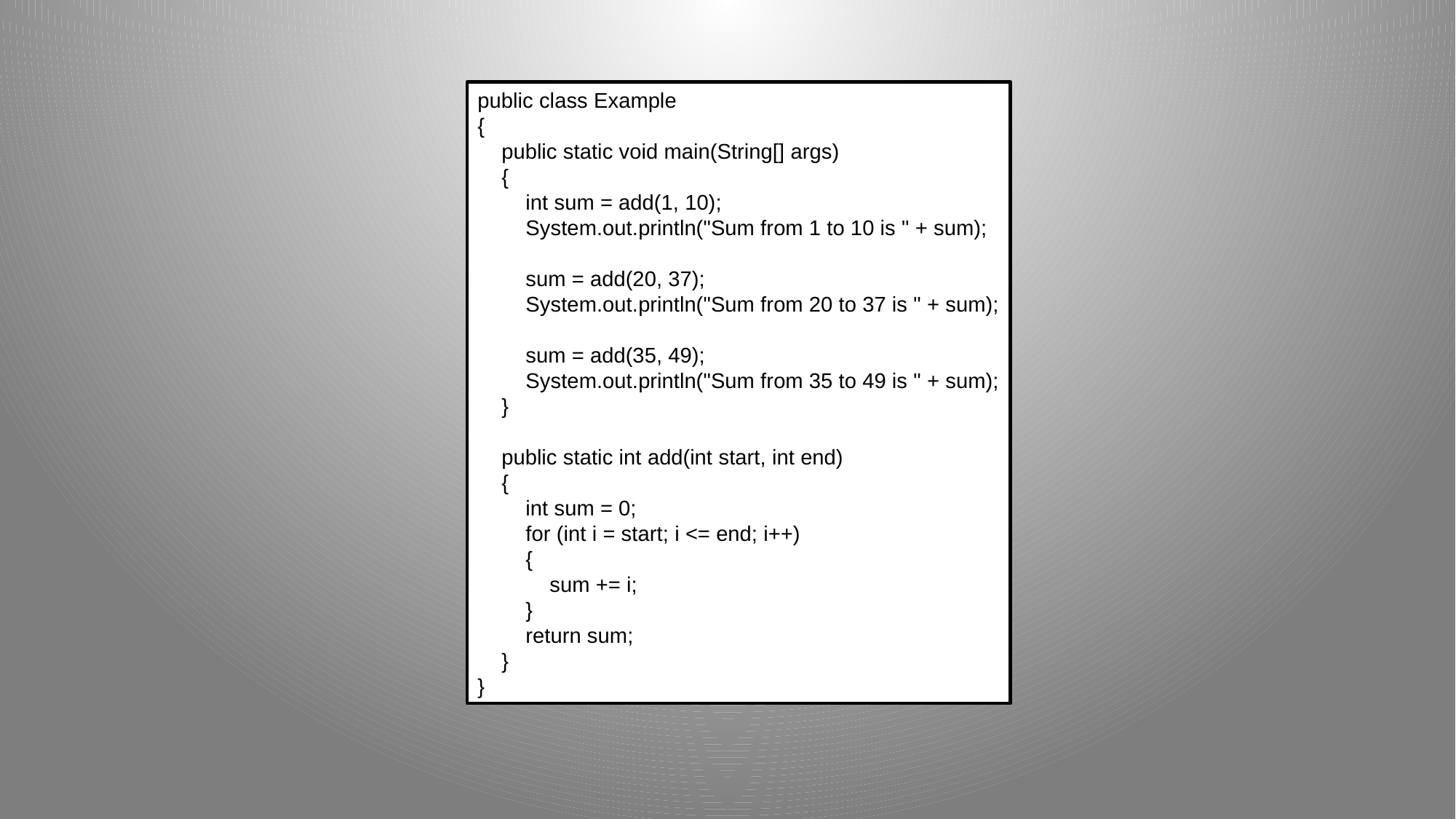

public class Example
{
    public static void main(String[] args)
    {
        int sum = add(1, 10);
        System.out.println("Sum from 1 to 10 is " + sum);

        sum = add(20, 37);
        System.out.println("Sum from 20 to 37 is " + sum);

        sum = add(35, 49);
        System.out.println("Sum from 35 to 49 is " + sum);
    }

    public static int add(int start, int end)
    {
        int sum = 0;
        for (int i = start; i <= end; i++)
        {
            sum += i;
        }
        return sum;
    }
}